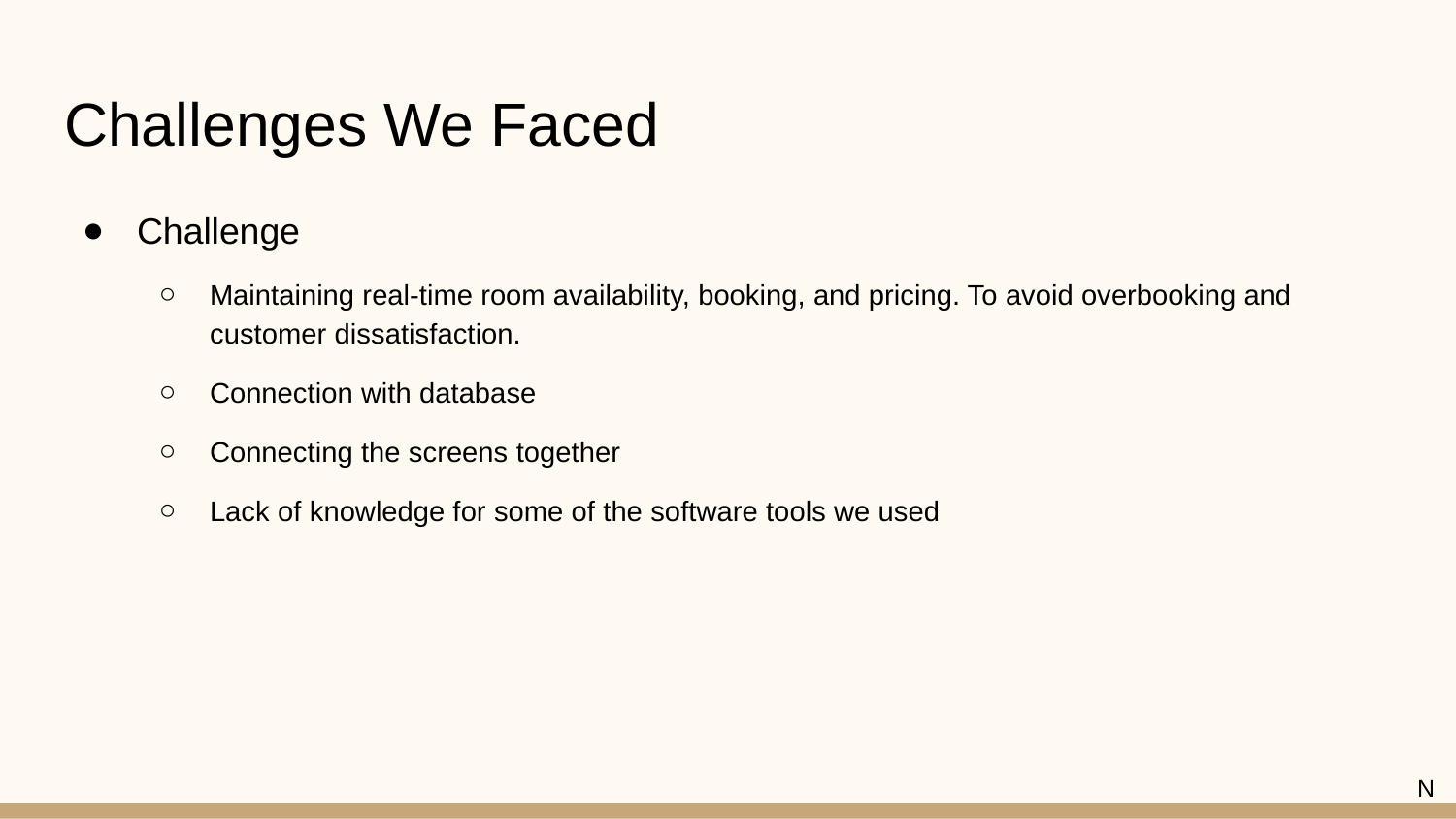

# Challenges We Faced
Challenge
Maintaining real-time room availability, booking, and pricing. To avoid overbooking and customer dissatisfaction.
Connection with database
Connecting the screens together
Lack of knowledge for some of the software tools we used
N